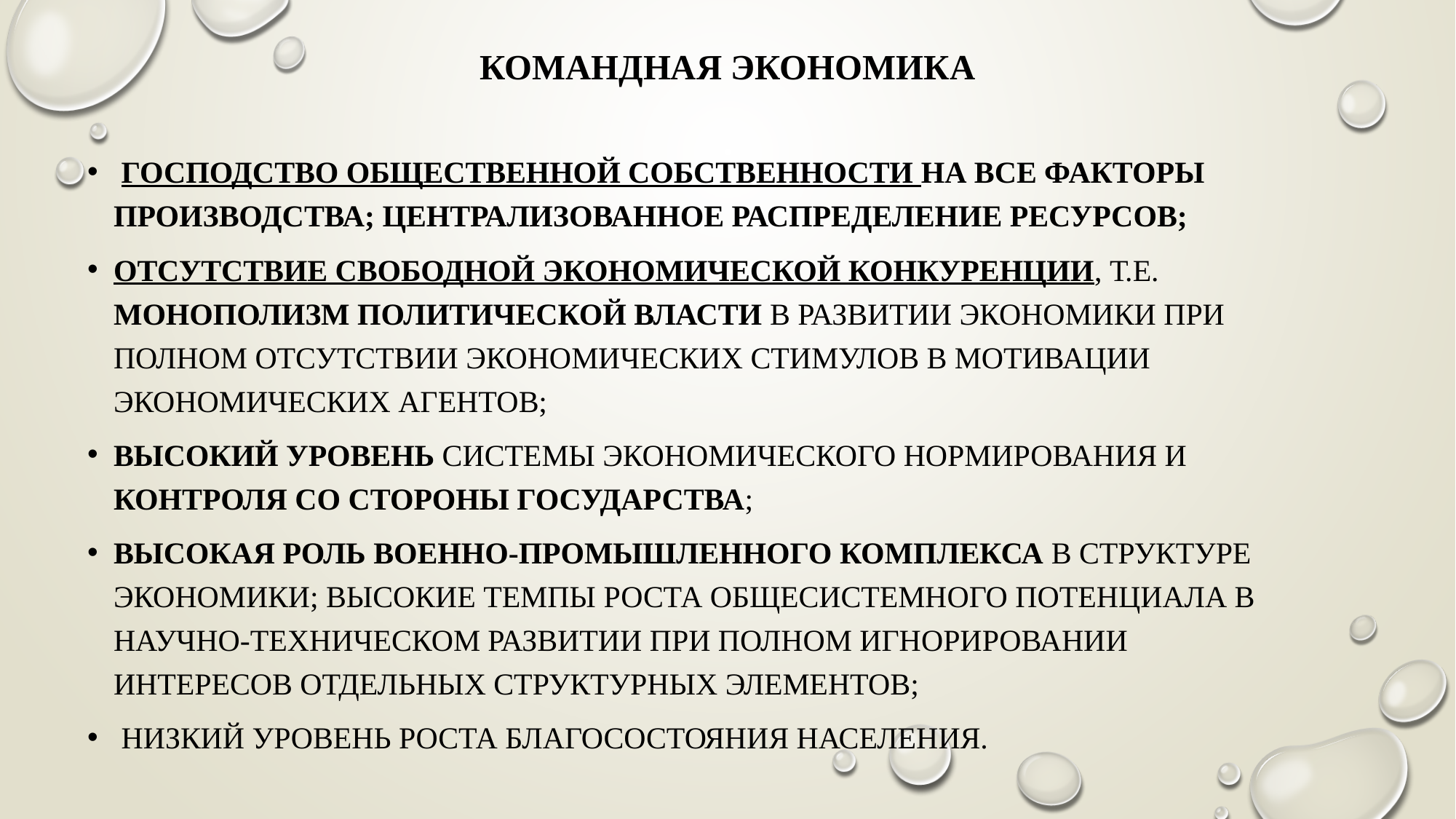

# КОМАНДНАЯ ЭКОНОМИКА
 господство общественной собственности на все факторы производства; централизованное распределение ресурсов;
отсутствие свободной экономической конкуренции, т.е. монополизм политической власти в развитии экономики при полном отсутствии экономических стимулов в мотивации экономических агентов;
высокий уровень системы экономического нормирования и контроля со стороны государства;
высокая роль военно-промышленного комплекса в структуре экономики; высокие темпы роста общесистемного потенциала в научно-техническом развитии при полном игнорировании интересов отдельных структурных элементов;
 низкий уровень роста благосостояния населения.